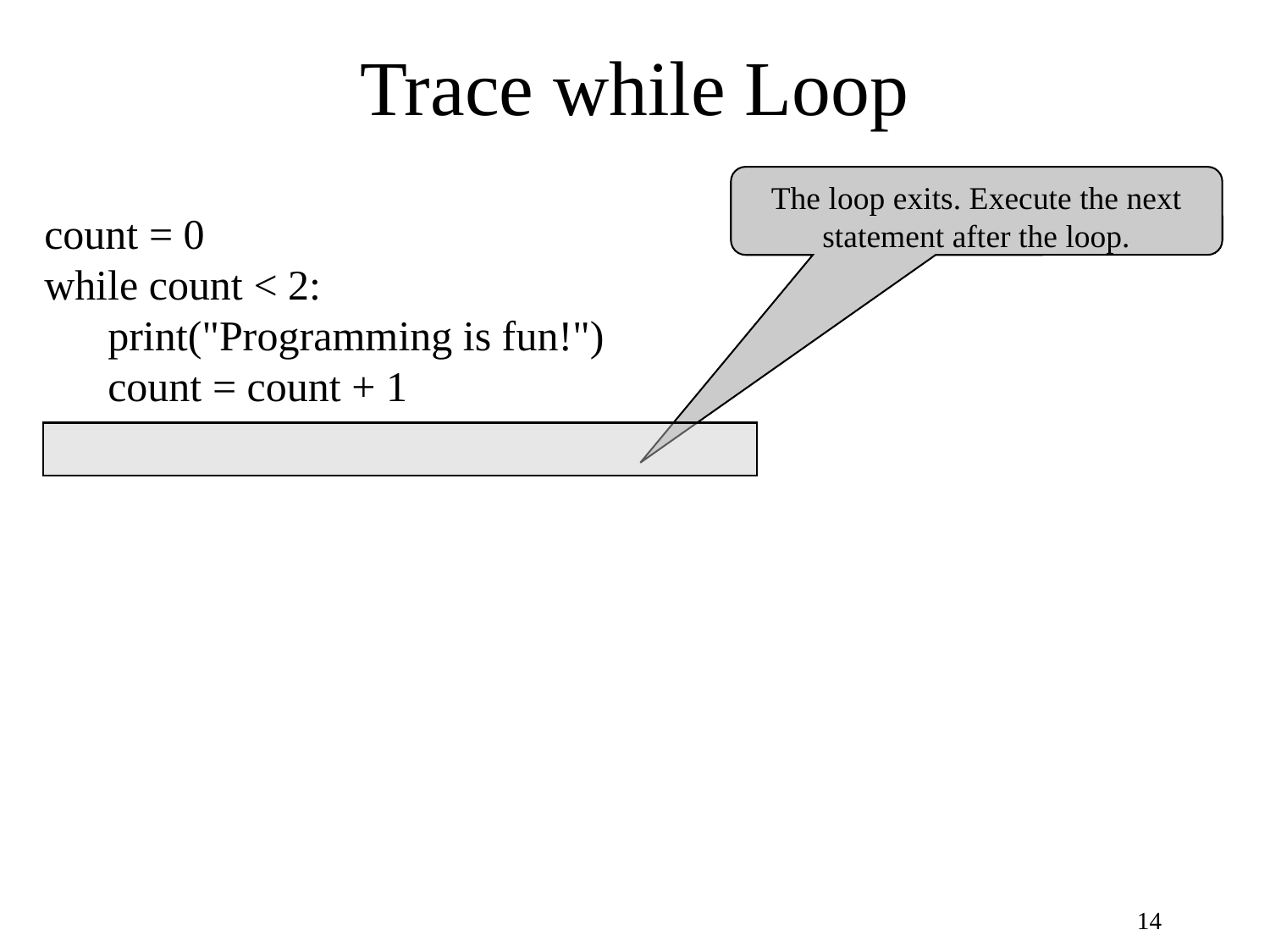

# Trace while Loop
The loop exits. Execute the next statement after the loop.
count = 0
while count < 2:
      print("Programming is fun!")
      count = count + 1

14